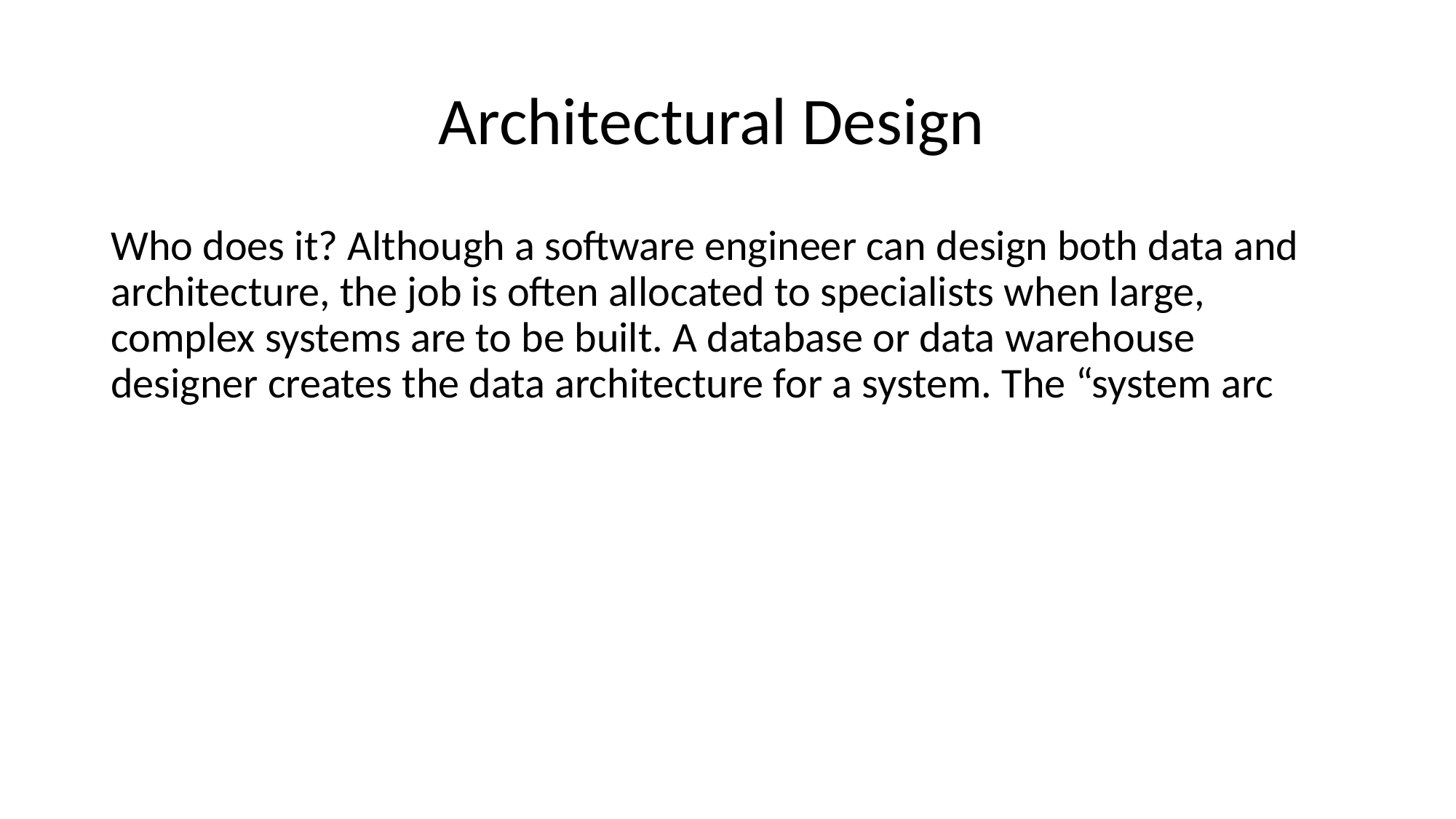

# Architectural Design
Who does it? Although a software engineer can design both data and architecture, the job is often allocated to specialists when large, complex systems are to be built. A database or data warehouse designer creates the data architecture for a system. The “system arc